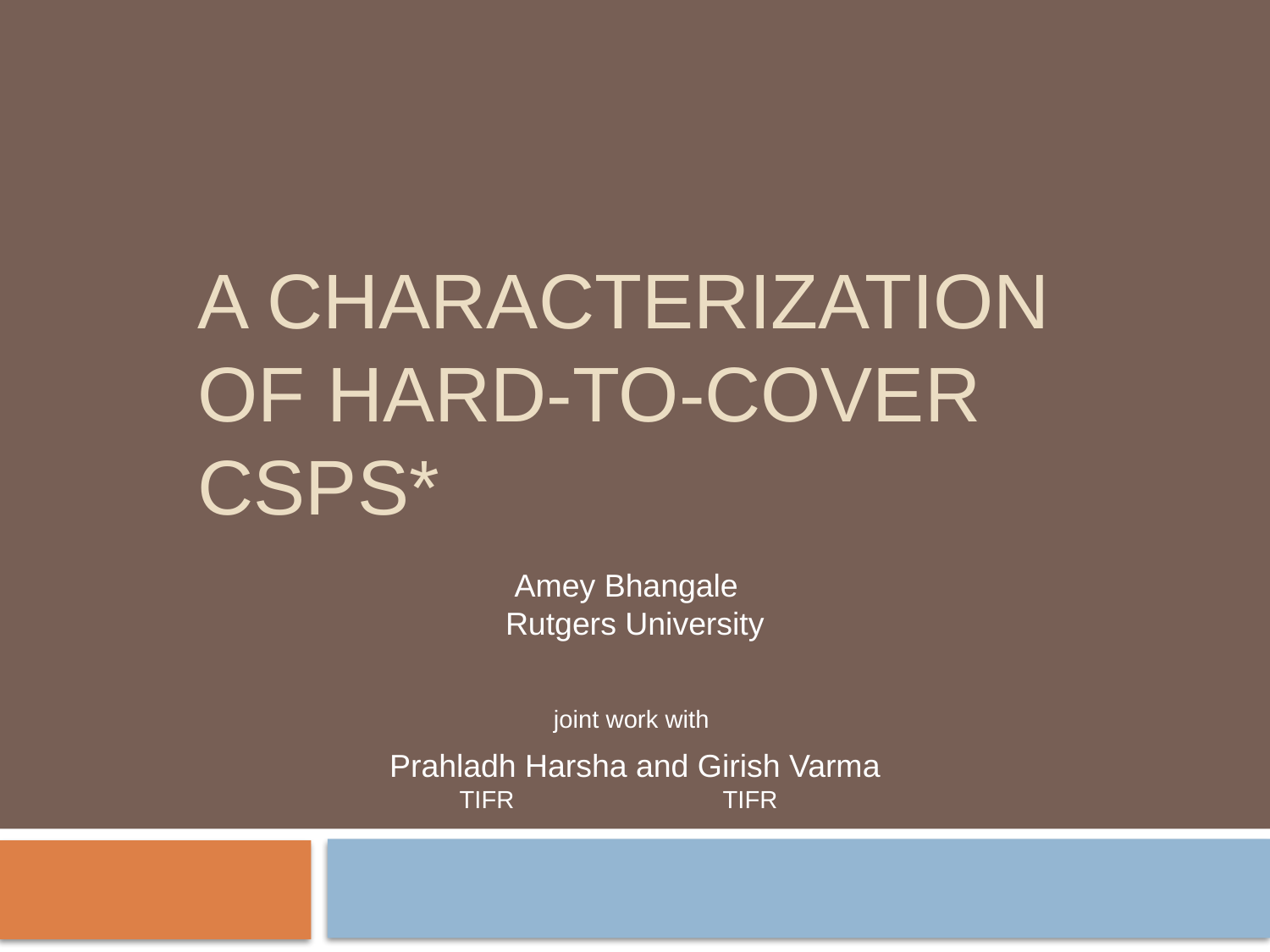

# A Characterization of hard-to-cover csps*
 Amey Bhangale
Rutgers University
joint work with
Prahladh Harsha and Girish Varma
          TIFR                              TIFR